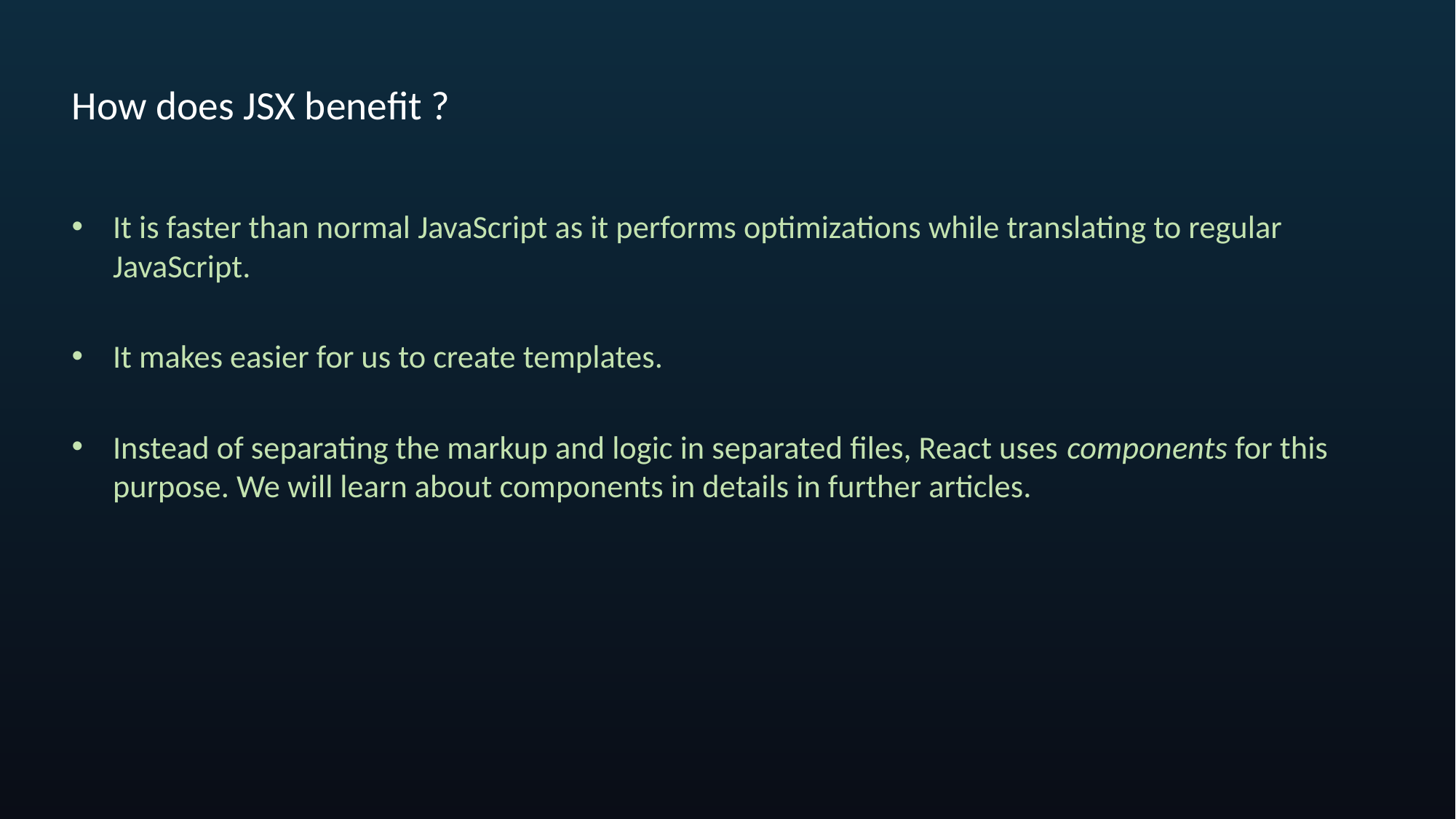

# How does JSX benefit ?
It is faster than normal JavaScript as it performs optimizations while translating to regular JavaScript.

It makes easier for us to create templates.

Instead of separating the markup and logic in separated files, React uses components for this purpose. We will learn about components in details in further articles.